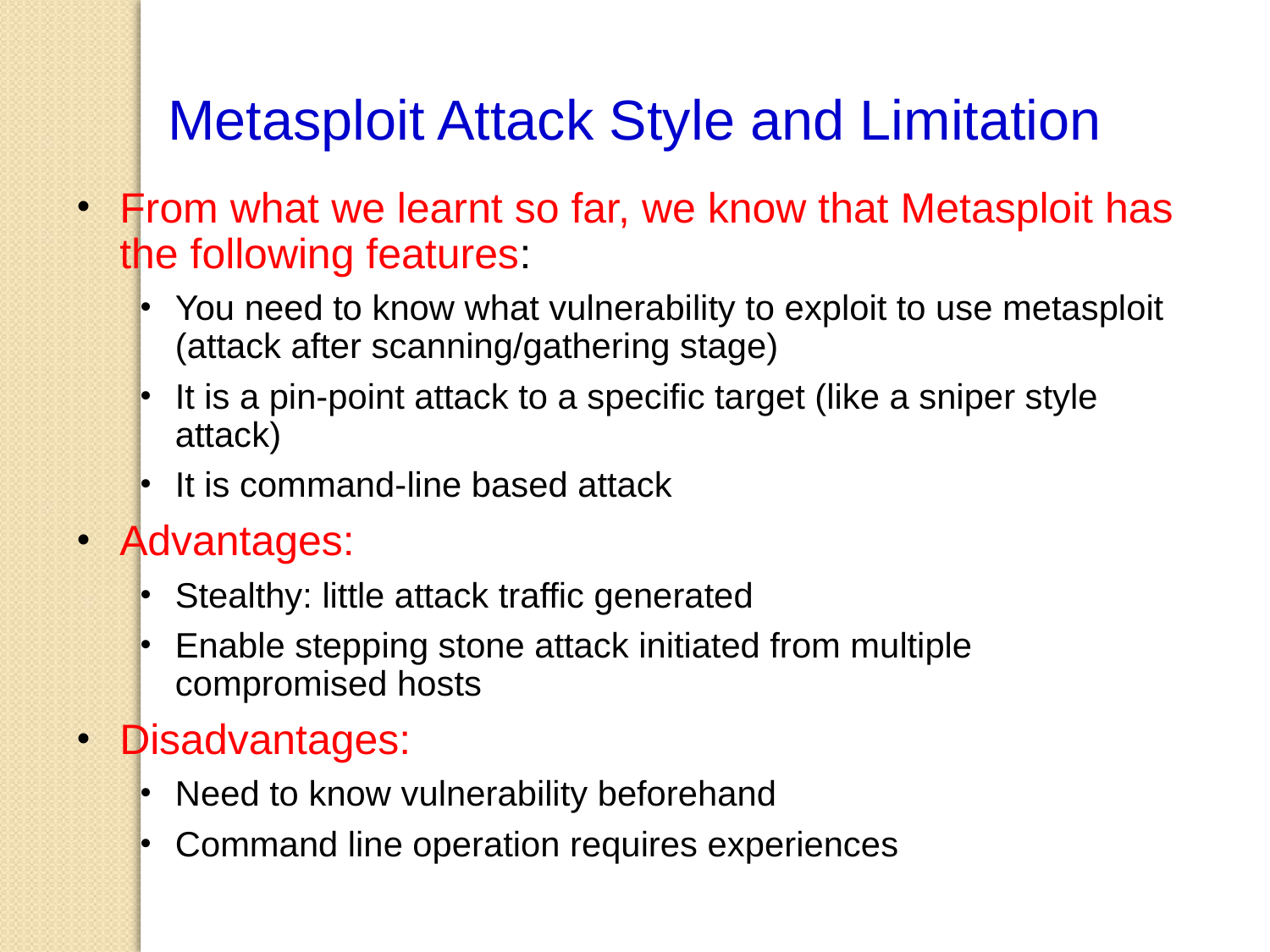

Metasploit Attack Style and Limitation
From what we learnt so far, we know that Metasploit has the following features:
You need to know what vulnerability to exploit to use metasploit  (attack after scanning/gathering stage)
It is a pin-point attack to a specific target (like a sniper style attack)
It is command-line based attack
Advantages:
Stealthy: little attack traffic generated
Enable stepping stone attack initiated from multiple compromised hosts
Disadvantages:
Need to know vulnerability beforehand
Command line operation requires experiences